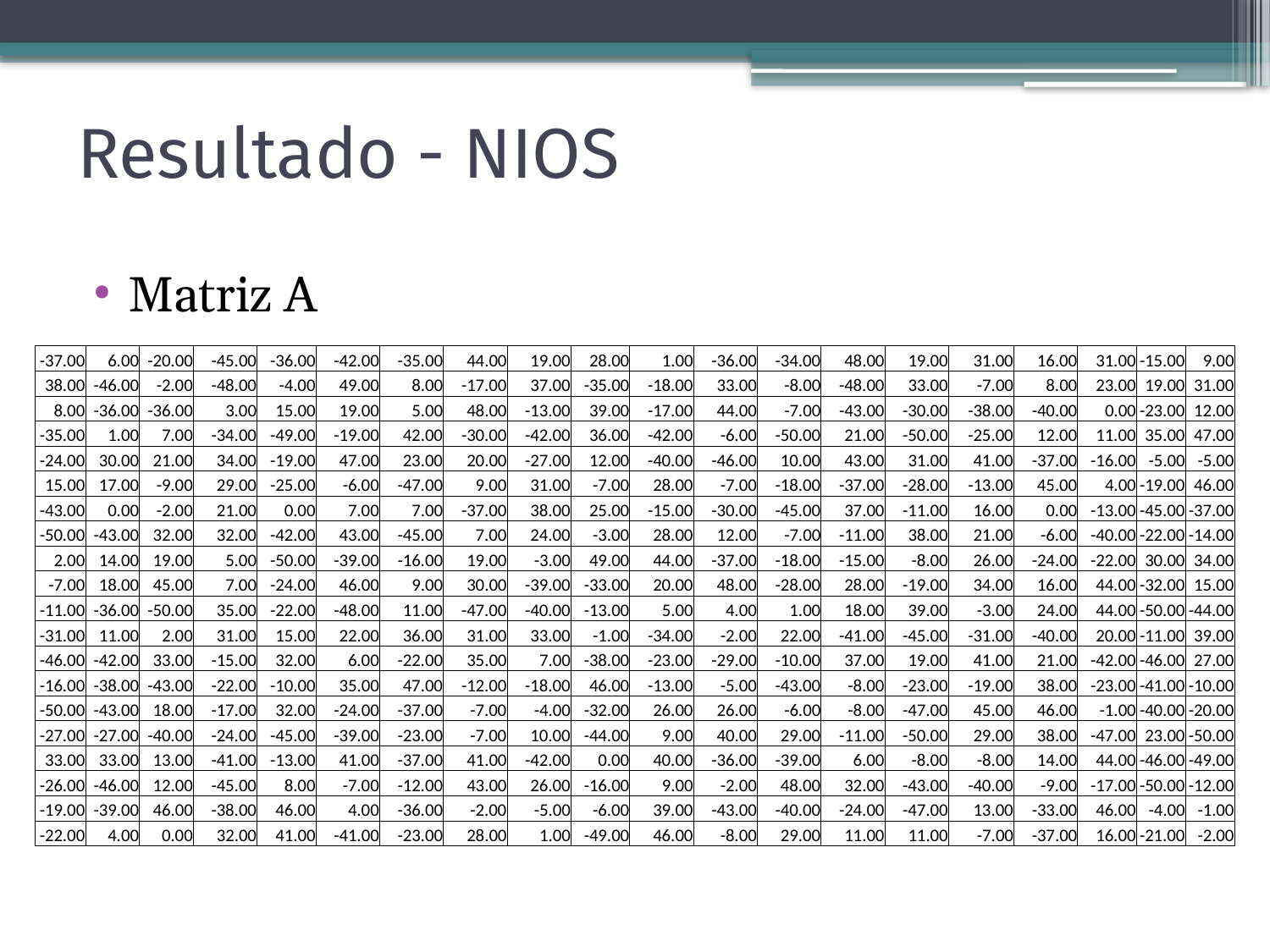

# Resultado - NIOS
Matriz A
| -37.00 | 6.00 | -20.00 | -45.00 | -36.00 | -42.00 | -35.00 | 44.00 | 19.00 | 28.00 | 1.00 | -36.00 | -34.00 | 48.00 | 19.00 | 31.00 | 16.00 | 31.00 | -15.00 | 9.00 |
| --- | --- | --- | --- | --- | --- | --- | --- | --- | --- | --- | --- | --- | --- | --- | --- | --- | --- | --- | --- |
| 38.00 | -46.00 | -2.00 | -48.00 | -4.00 | 49.00 | 8.00 | -17.00 | 37.00 | -35.00 | -18.00 | 33.00 | -8.00 | -48.00 | 33.00 | -7.00 | 8.00 | 23.00 | 19.00 | 31.00 |
| 8.00 | -36.00 | -36.00 | 3.00 | 15.00 | 19.00 | 5.00 | 48.00 | -13.00 | 39.00 | -17.00 | 44.00 | -7.00 | -43.00 | -30.00 | -38.00 | -40.00 | 0.00 | -23.00 | 12.00 |
| -35.00 | 1.00 | 7.00 | -34.00 | -49.00 | -19.00 | 42.00 | -30.00 | -42.00 | 36.00 | -42.00 | -6.00 | -50.00 | 21.00 | -50.00 | -25.00 | 12.00 | 11.00 | 35.00 | 47.00 |
| -24.00 | 30.00 | 21.00 | 34.00 | -19.00 | 47.00 | 23.00 | 20.00 | -27.00 | 12.00 | -40.00 | -46.00 | 10.00 | 43.00 | 31.00 | 41.00 | -37.00 | -16.00 | -5.00 | -5.00 |
| 15.00 | 17.00 | -9.00 | 29.00 | -25.00 | -6.00 | -47.00 | 9.00 | 31.00 | -7.00 | 28.00 | -7.00 | -18.00 | -37.00 | -28.00 | -13.00 | 45.00 | 4.00 | -19.00 | 46.00 |
| -43.00 | 0.00 | -2.00 | 21.00 | 0.00 | 7.00 | 7.00 | -37.00 | 38.00 | 25.00 | -15.00 | -30.00 | -45.00 | 37.00 | -11.00 | 16.00 | 0.00 | -13.00 | -45.00 | -37.00 |
| -50.00 | -43.00 | 32.00 | 32.00 | -42.00 | 43.00 | -45.00 | 7.00 | 24.00 | -3.00 | 28.00 | 12.00 | -7.00 | -11.00 | 38.00 | 21.00 | -6.00 | -40.00 | -22.00 | -14.00 |
| 2.00 | 14.00 | 19.00 | 5.00 | -50.00 | -39.00 | -16.00 | 19.00 | -3.00 | 49.00 | 44.00 | -37.00 | -18.00 | -15.00 | -8.00 | 26.00 | -24.00 | -22.00 | 30.00 | 34.00 |
| -7.00 | 18.00 | 45.00 | 7.00 | -24.00 | 46.00 | 9.00 | 30.00 | -39.00 | -33.00 | 20.00 | 48.00 | -28.00 | 28.00 | -19.00 | 34.00 | 16.00 | 44.00 | -32.00 | 15.00 |
| -11.00 | -36.00 | -50.00 | 35.00 | -22.00 | -48.00 | 11.00 | -47.00 | -40.00 | -13.00 | 5.00 | 4.00 | 1.00 | 18.00 | 39.00 | -3.00 | 24.00 | 44.00 | -50.00 | -44.00 |
| -31.00 | 11.00 | 2.00 | 31.00 | 15.00 | 22.00 | 36.00 | 31.00 | 33.00 | -1.00 | -34.00 | -2.00 | 22.00 | -41.00 | -45.00 | -31.00 | -40.00 | 20.00 | -11.00 | 39.00 |
| -46.00 | -42.00 | 33.00 | -15.00 | 32.00 | 6.00 | -22.00 | 35.00 | 7.00 | -38.00 | -23.00 | -29.00 | -10.00 | 37.00 | 19.00 | 41.00 | 21.00 | -42.00 | -46.00 | 27.00 |
| -16.00 | -38.00 | -43.00 | -22.00 | -10.00 | 35.00 | 47.00 | -12.00 | -18.00 | 46.00 | -13.00 | -5.00 | -43.00 | -8.00 | -23.00 | -19.00 | 38.00 | -23.00 | -41.00 | -10.00 |
| -50.00 | -43.00 | 18.00 | -17.00 | 32.00 | -24.00 | -37.00 | -7.00 | -4.00 | -32.00 | 26.00 | 26.00 | -6.00 | -8.00 | -47.00 | 45.00 | 46.00 | -1.00 | -40.00 | -20.00 |
| -27.00 | -27.00 | -40.00 | -24.00 | -45.00 | -39.00 | -23.00 | -7.00 | 10.00 | -44.00 | 9.00 | 40.00 | 29.00 | -11.00 | -50.00 | 29.00 | 38.00 | -47.00 | 23.00 | -50.00 |
| 33.00 | 33.00 | 13.00 | -41.00 | -13.00 | 41.00 | -37.00 | 41.00 | -42.00 | 0.00 | 40.00 | -36.00 | -39.00 | 6.00 | -8.00 | -8.00 | 14.00 | 44.00 | -46.00 | -49.00 |
| -26.00 | -46.00 | 12.00 | -45.00 | 8.00 | -7.00 | -12.00 | 43.00 | 26.00 | -16.00 | 9.00 | -2.00 | 48.00 | 32.00 | -43.00 | -40.00 | -9.00 | -17.00 | -50.00 | -12.00 |
| -19.00 | -39.00 | 46.00 | -38.00 | 46.00 | 4.00 | -36.00 | -2.00 | -5.00 | -6.00 | 39.00 | -43.00 | -40.00 | -24.00 | -47.00 | 13.00 | -33.00 | 46.00 | -4.00 | -1.00 |
| -22.00 | 4.00 | 0.00 | 32.00 | 41.00 | -41.00 | -23.00 | 28.00 | 1.00 | -49.00 | 46.00 | -8.00 | 29.00 | 11.00 | 11.00 | -7.00 | -37.00 | 16.00 | -21.00 | -2.00 |